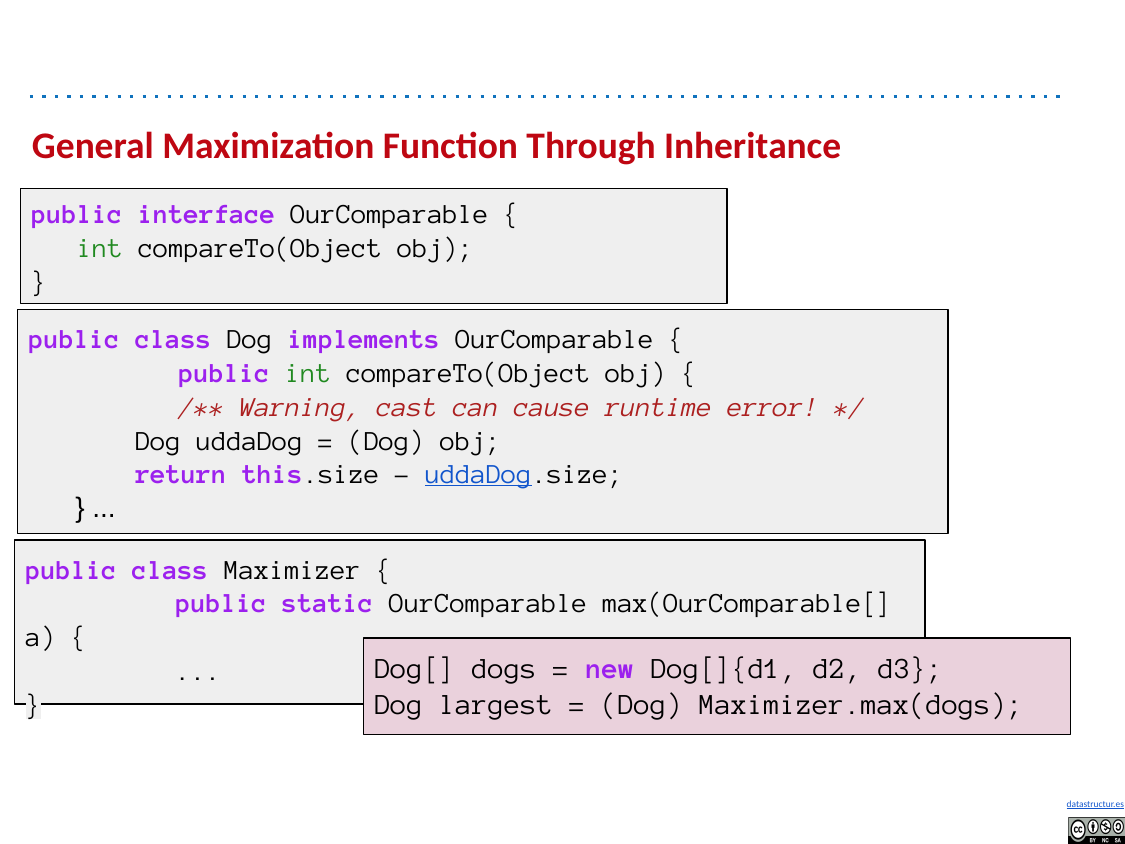

# General Maximization Function Through Inheritance
public interface OurComparable {
   int compareTo(Object obj);
}
public class Dog implements OurComparable {
	public int compareTo(Object obj) {
    	/** Warning, cast can cause runtime error! */
       Dog uddaDog = (Dog) obj;
       return this.size - uddaDog.size;
      } ...
public class Maximizer {
	public static OurComparable max(OurComparable[] a) {
	...
}

Dog[] dogs = new Dog[]{d1, d2, d3};
Dog largest = (Dog) Maximizer.max(dogs);